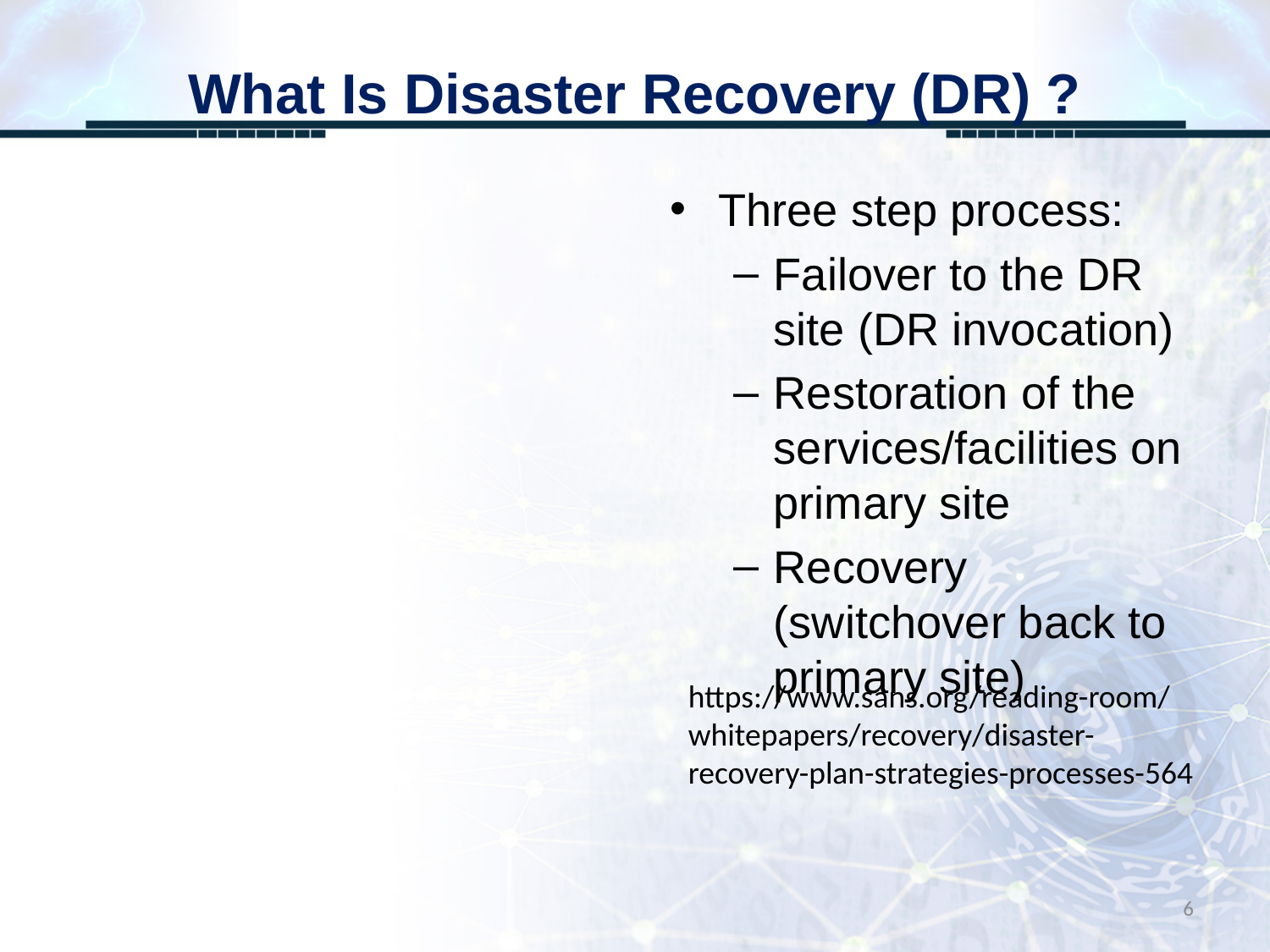

# What Is Disaster Recovery (DR) ?
Three step process:
Failover to the DR site (DR invocation)
Restoration of the services/facilities on primary site
Recovery (switchover back to primary site)
https://www.sans.org/reading-room/whitepapers/recovery/disaster-recovery-plan-strategies-processes-564
6